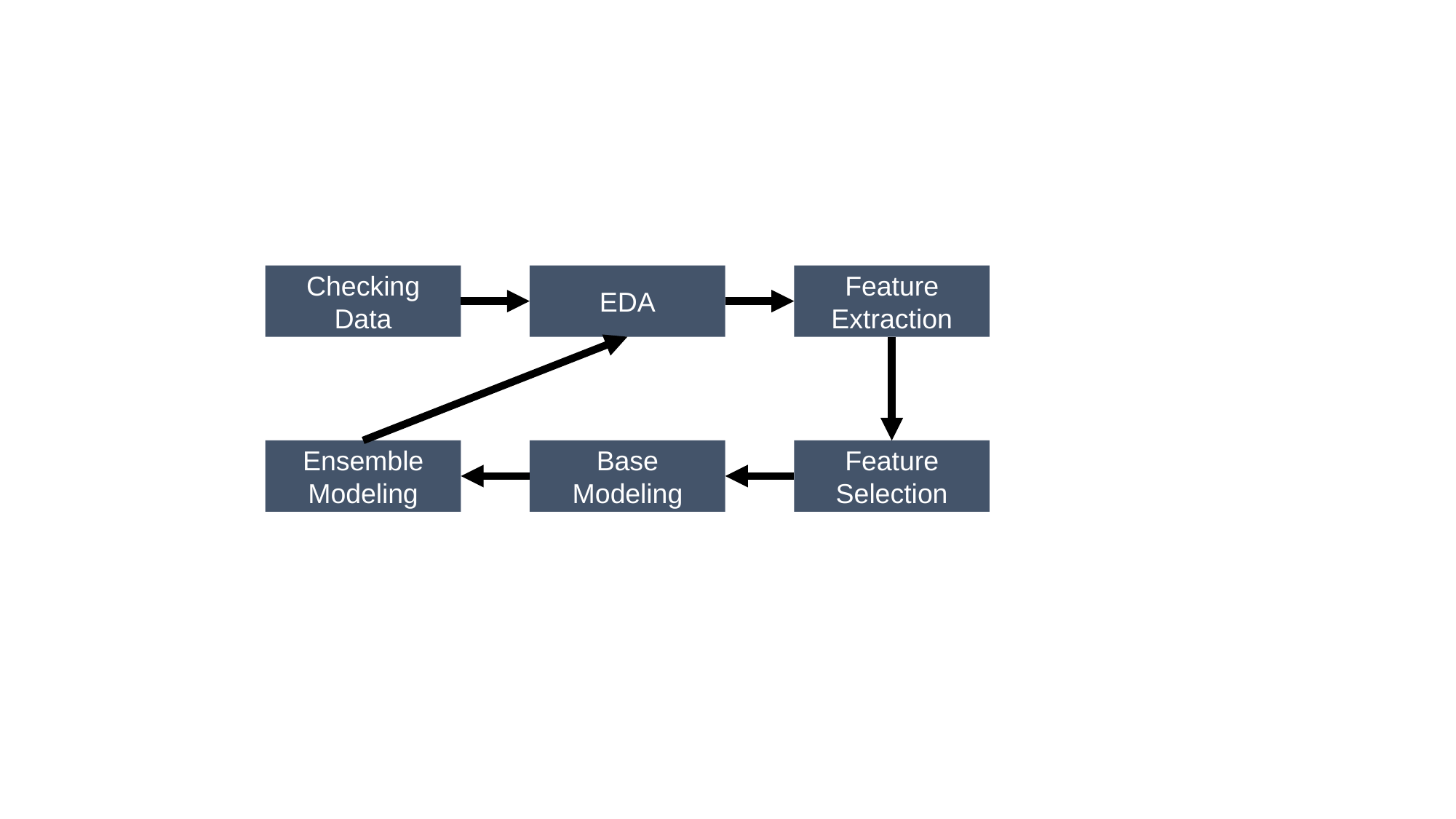

Feature Extraction
Checking Data
EDA
Ensemble Modeling
Base Modeling
Feature Selection